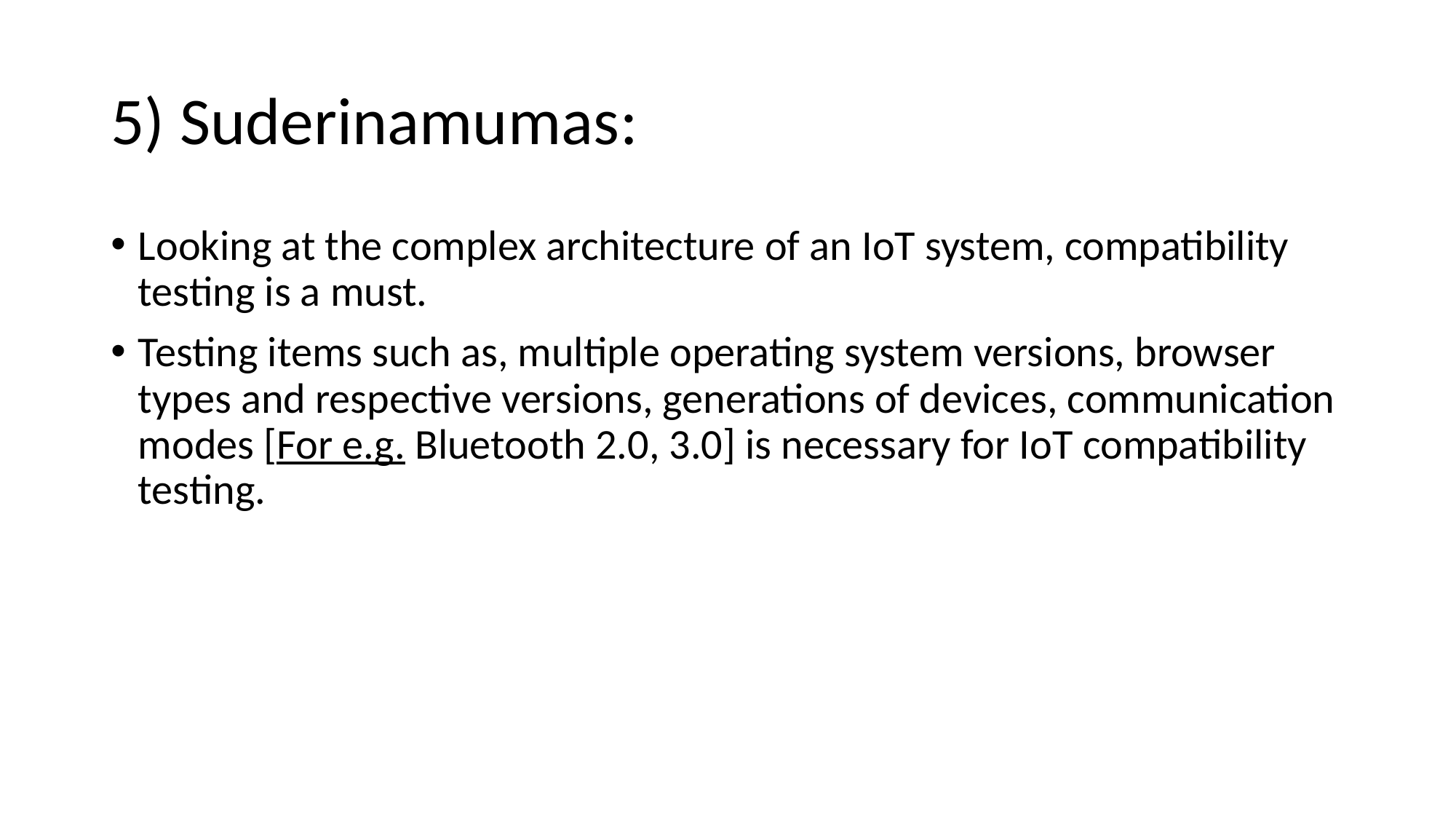

# 5) Suderinamumas:
Looking at the complex architecture of an IoT system, compatibility testing is a must.
Testing items such as, multiple operating system versions, browser types and respective versions, generations of devices, communication modes [For e.g. Bluetooth 2.0, 3.0] is necessary for IoT compatibility testing.